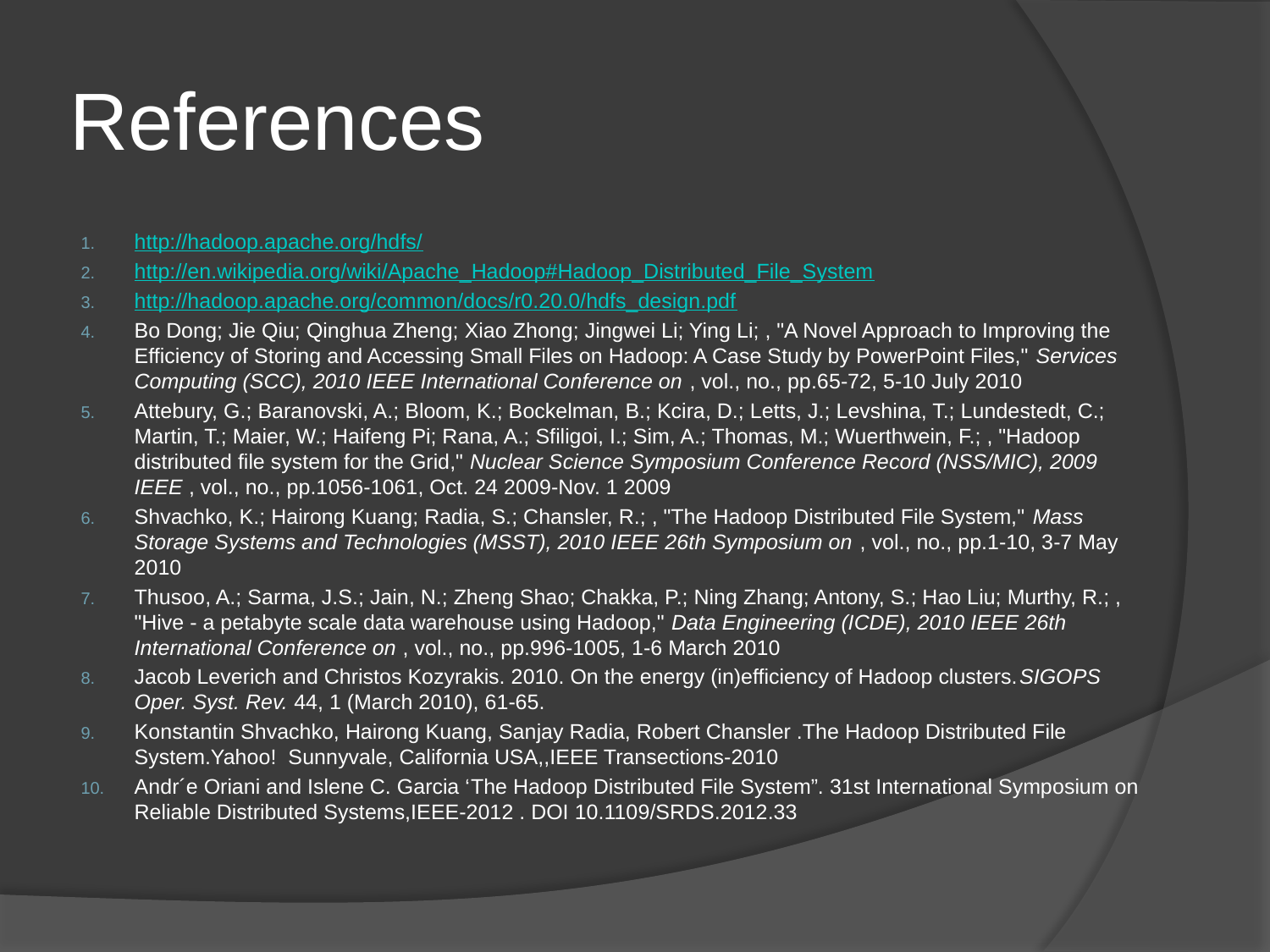

# References
http://hadoop.apache.org/hdfs/
http://en.wikipedia.org/wiki/Apache_Hadoop#Hadoop_Distributed_File_System
http://hadoop.apache.org/common/docs/r0.20.0/hdfs_design.pdf
Bo Dong; Jie Qiu; Qinghua Zheng; Xiao Zhong; Jingwei Li; Ying Li; , "A Novel Approach to Improving the Efficiency of Storing and Accessing Small Files on Hadoop: A Case Study by PowerPoint Files," Services Computing (SCC), 2010 IEEE International Conference on , vol., no., pp.65-72, 5-10 July 2010
Attebury, G.; Baranovski, A.; Bloom, K.; Bockelman, B.; Kcira, D.; Letts, J.; Levshina, T.; Lundestedt, C.; Martin, T.; Maier, W.; Haifeng Pi; Rana, A.; Sfiligoi, I.; Sim, A.; Thomas, M.; Wuerthwein, F.; , "Hadoop distributed file system for the Grid," Nuclear Science Symposium Conference Record (NSS/MIC), 2009 IEEE , vol., no., pp.1056-1061, Oct. 24 2009-Nov. 1 2009
Shvachko, K.; Hairong Kuang; Radia, S.; Chansler, R.; , "The Hadoop Distributed File System," Mass Storage Systems and Technologies (MSST), 2010 IEEE 26th Symposium on , vol., no., pp.1-10, 3-7 May 2010
Thusoo, A.; Sarma, J.S.; Jain, N.; Zheng Shao; Chakka, P.; Ning Zhang; Antony, S.; Hao Liu; Murthy, R.; , "Hive - a petabyte scale data warehouse using Hadoop," Data Engineering (ICDE), 2010 IEEE 26th International Conference on , vol., no., pp.996-1005, 1-6 March 2010
Jacob Leverich and Christos Kozyrakis. 2010. On the energy (in)efficiency of Hadoop clusters.SIGOPS Oper. Syst. Rev. 44, 1 (March 2010), 61-65.
Konstantin Shvachko, Hairong Kuang, Sanjay Radia, Robert Chansler .The Hadoop Distributed File System.Yahoo!  Sunnyvale, California USA,,IEEE Transections-2010
Andr´e Oriani and Islene C. Garcia ‘The Hadoop Distributed File System”. 31st International Symposium on Reliable Distributed Systems,IEEE-2012 . DOI 10.1109/SRDS.2012.33